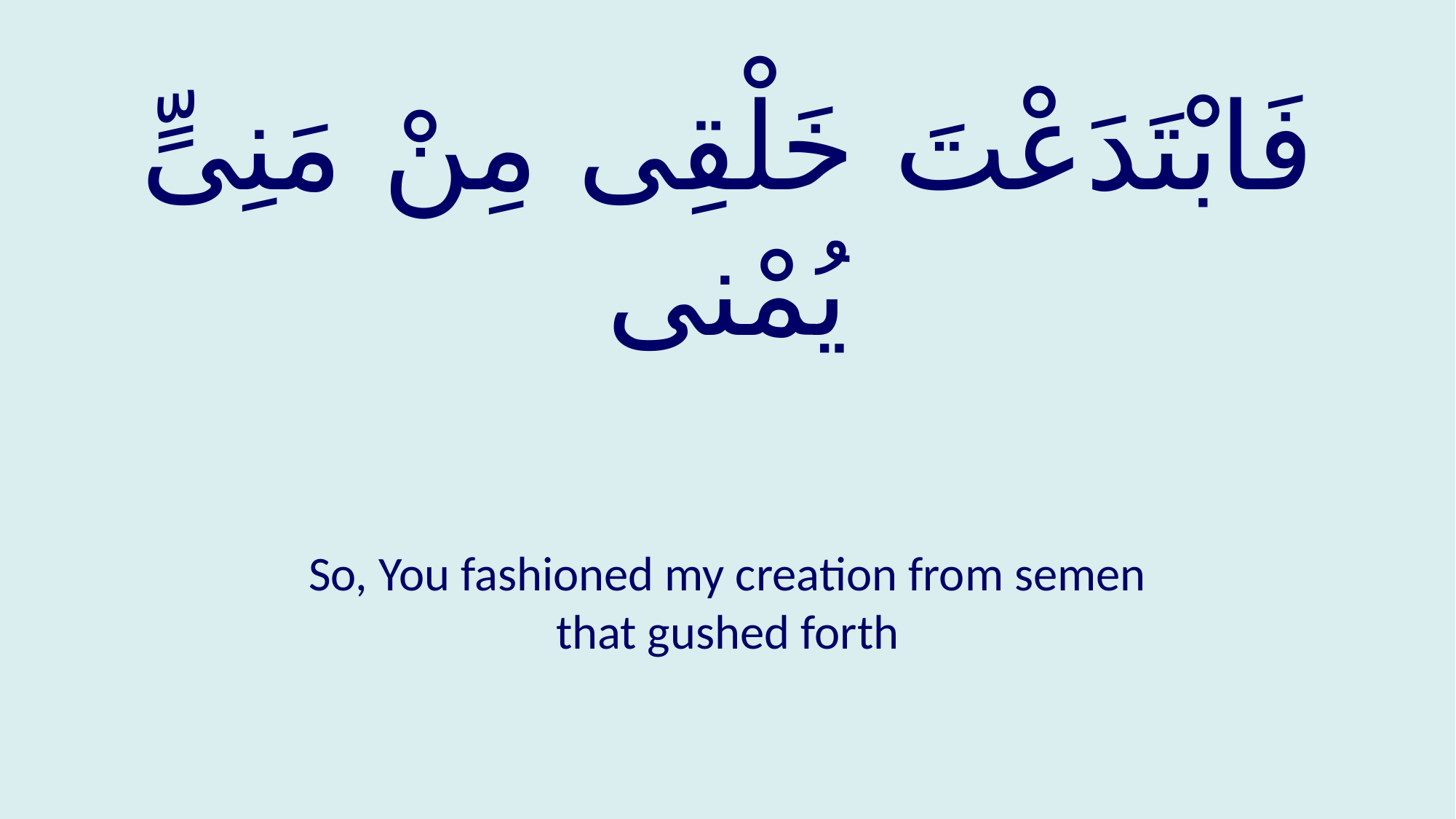

# فَابْتَدَعْتَ خَلْقِی مِنْ مَنِیٍّ یُمْنی
So, You fashioned my creation from semen that gushed forth